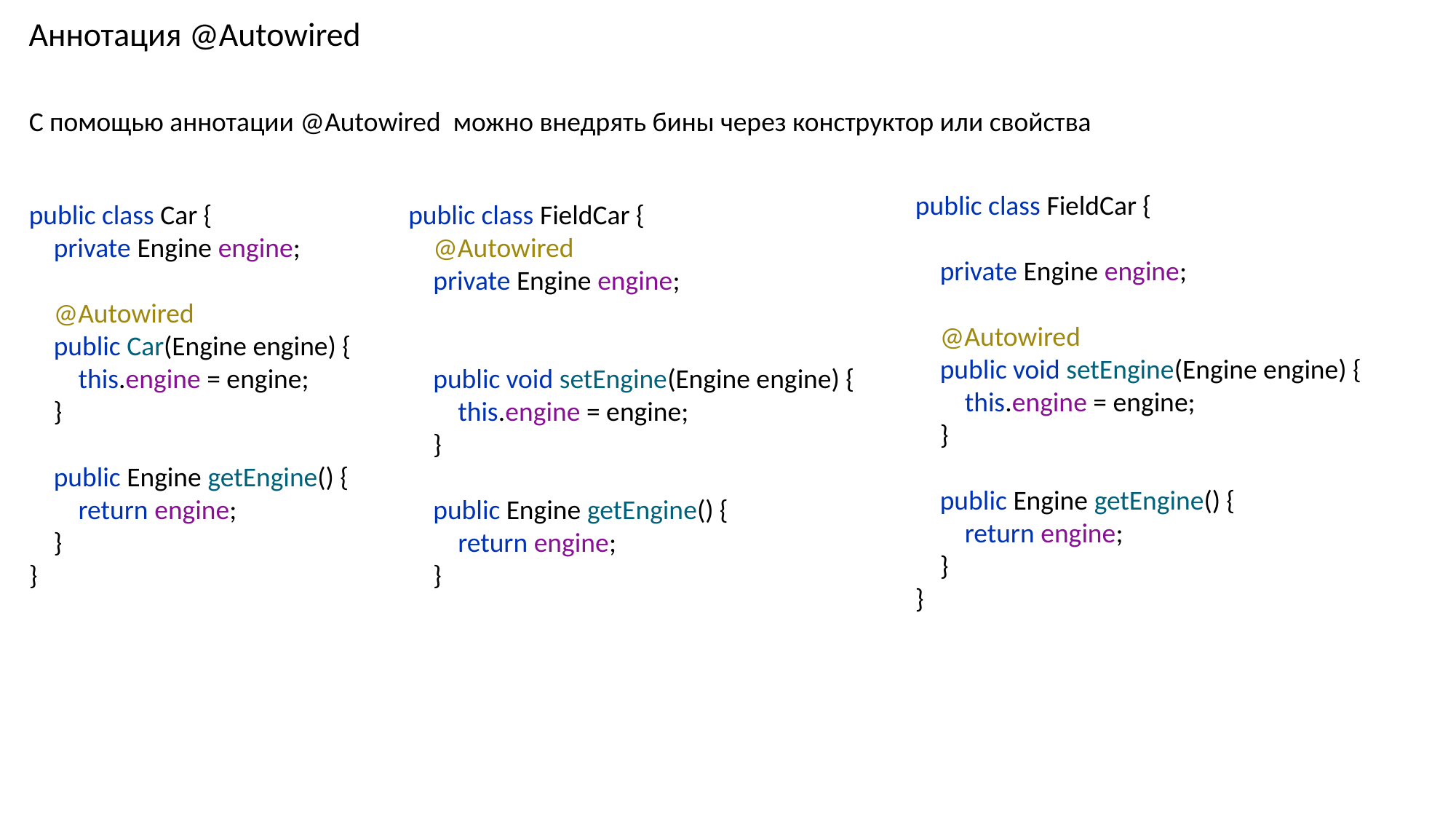

Аннотация @Autowired
С помощью аннотации @Autowired  можно внедрять бины через конструктор или свойства
public class FieldCar {
    private Engine engine;
    @Autowired
    public void setEngine(Engine engine) {
        this.engine = engine;
    }
    public Engine getEngine() {
        return engine;
    }
}
public class Car {
    private Engine engine;
    @Autowired
    public Car(Engine engine) {
        this.engine = engine;
    }
    public Engine getEngine() {
        return engine;
    }
}
public class FieldCar {
    @Autowired
    private Engine engine;
    public void setEngine(Engine engine) {
        this.engine = engine;
    }
    public Engine getEngine() {
        return engine;
    }